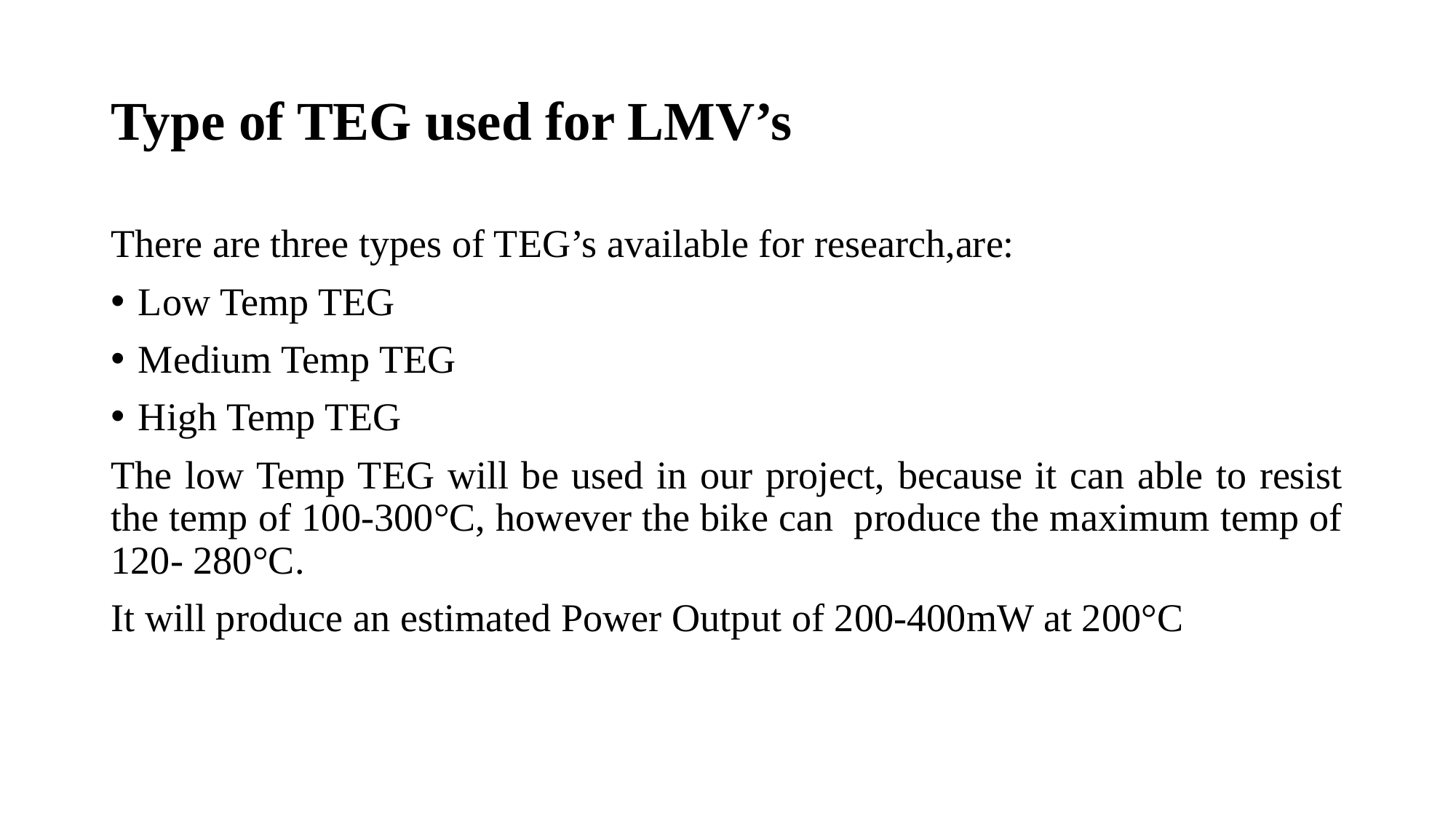

# Type of TEG used for LMV’s
There are three types of TEG’s available for research,are:
Low Temp TEG
Medium Temp TEG
High Temp TEG
The low Temp TEG will be used in our project, because it can able to resist the temp of 100-300°C, however the bike can  produce the maximum temp of 120- 280°C.
It will produce an estimated Power Output of 200-400mW at 200°C